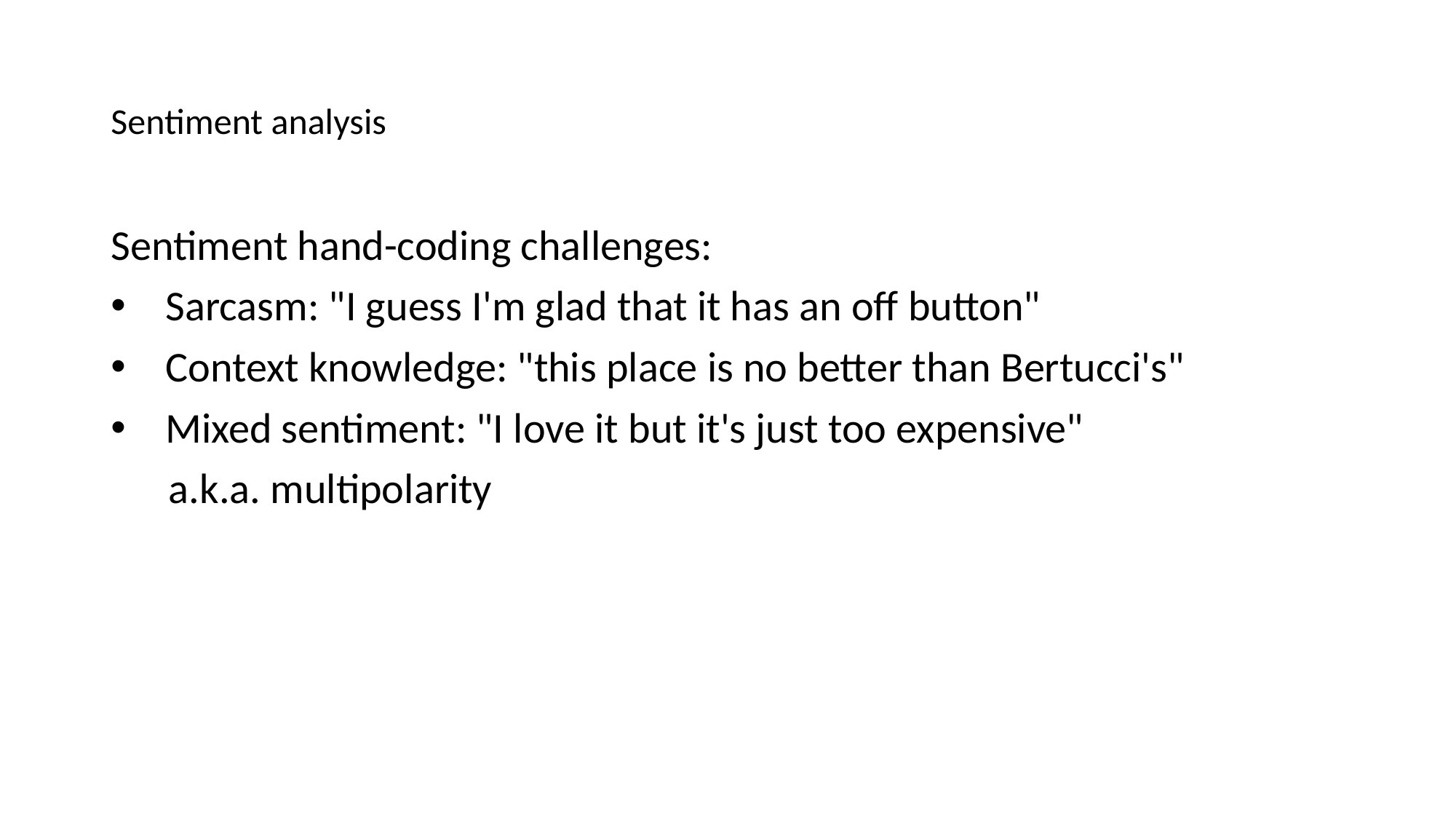

# Sentiment analysis
Sentiment hand-coding challenges:
Sarcasm: "I guess I'm glad that it has an off button"
Context knowledge: "this place is no better than Bertucci's"
Mixed sentiment: "I love it but it's just too expensive"
      a.k.a. multipolarity